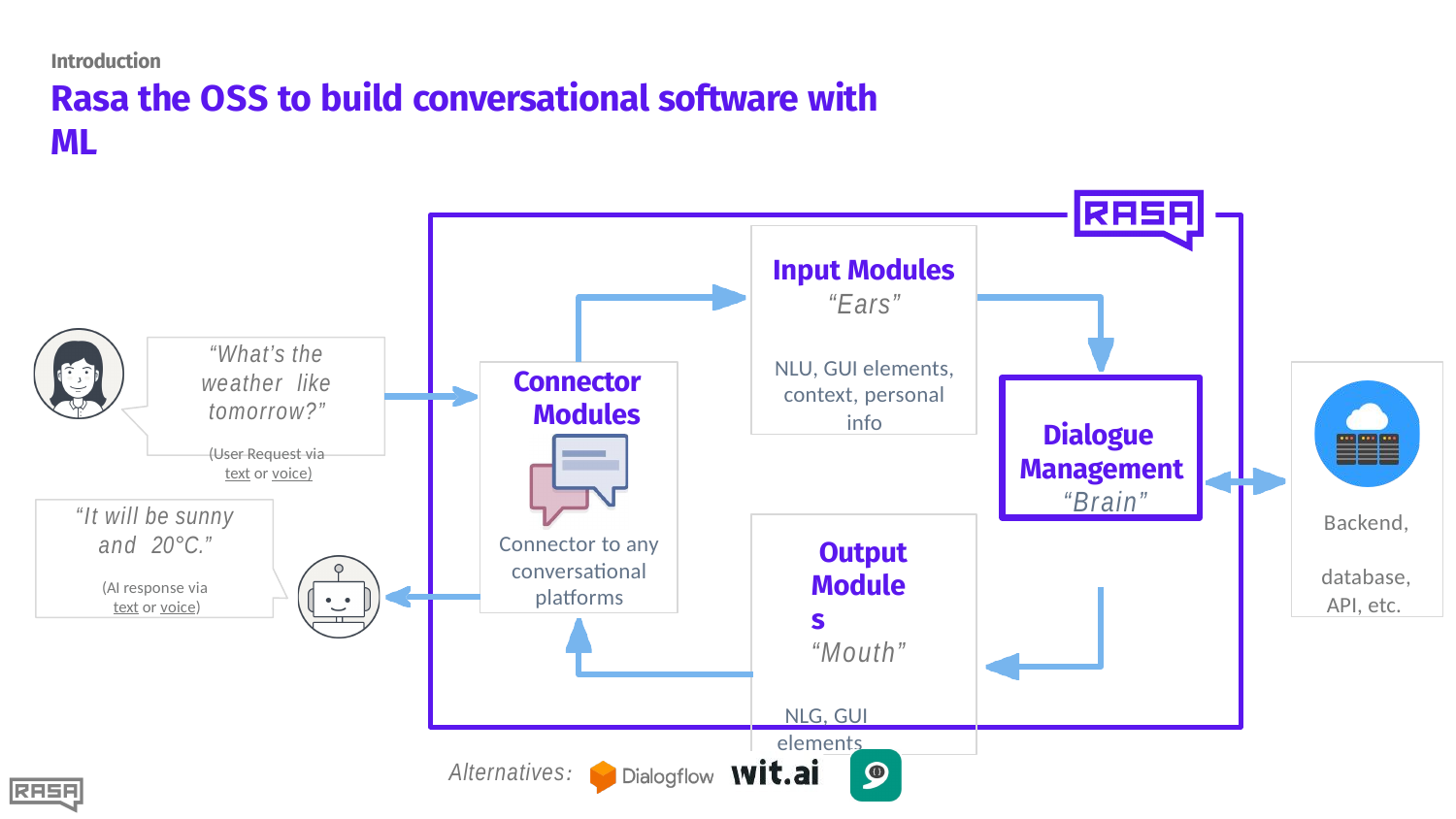

Introduction
# Rasa the OSS to build conversational software with ML

Input Modules
“Ears”

NLU, GUI elements,  context, personal  info

“What’s the weather  like tomorrow?”
(User Request via  text or voice)

Connector  Modules

Backend,  database,  API, etc.

Dialogue  Management  “Brain”

“It will be sunny and  20°C.”
(AI response via  text or voice)

Output  Modules  “Mouth”

NLG, GUI elements
Connector to any  conversational  platforms

Alternatives: